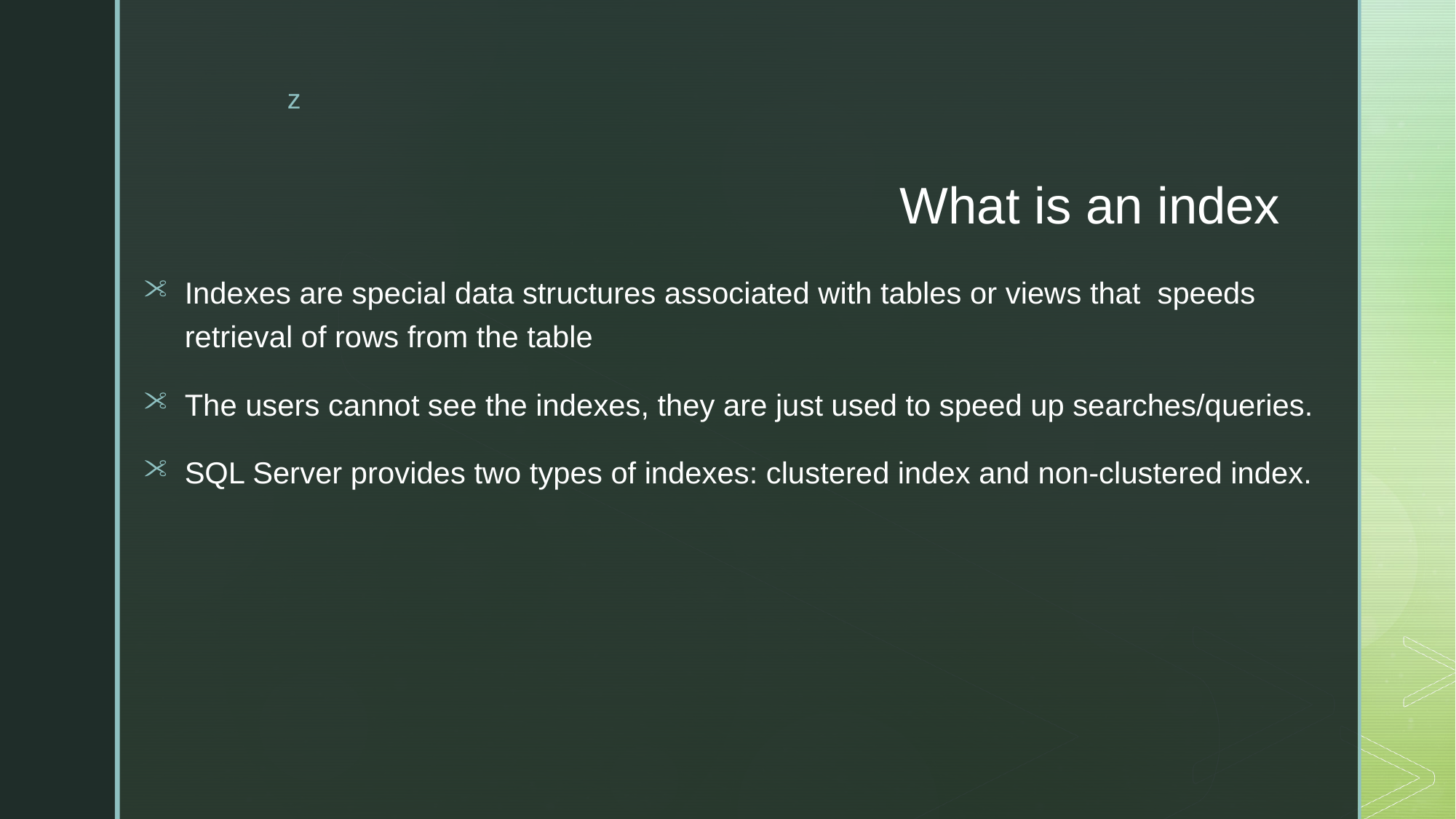

# What is an index
Indexes are special data structures associated with tables or views that  speeds retrieval of rows from the table
The users cannot see the indexes, they are just used to speed up searches/queries.
SQL Server provides two types of indexes: clustered index and non-clustered index.